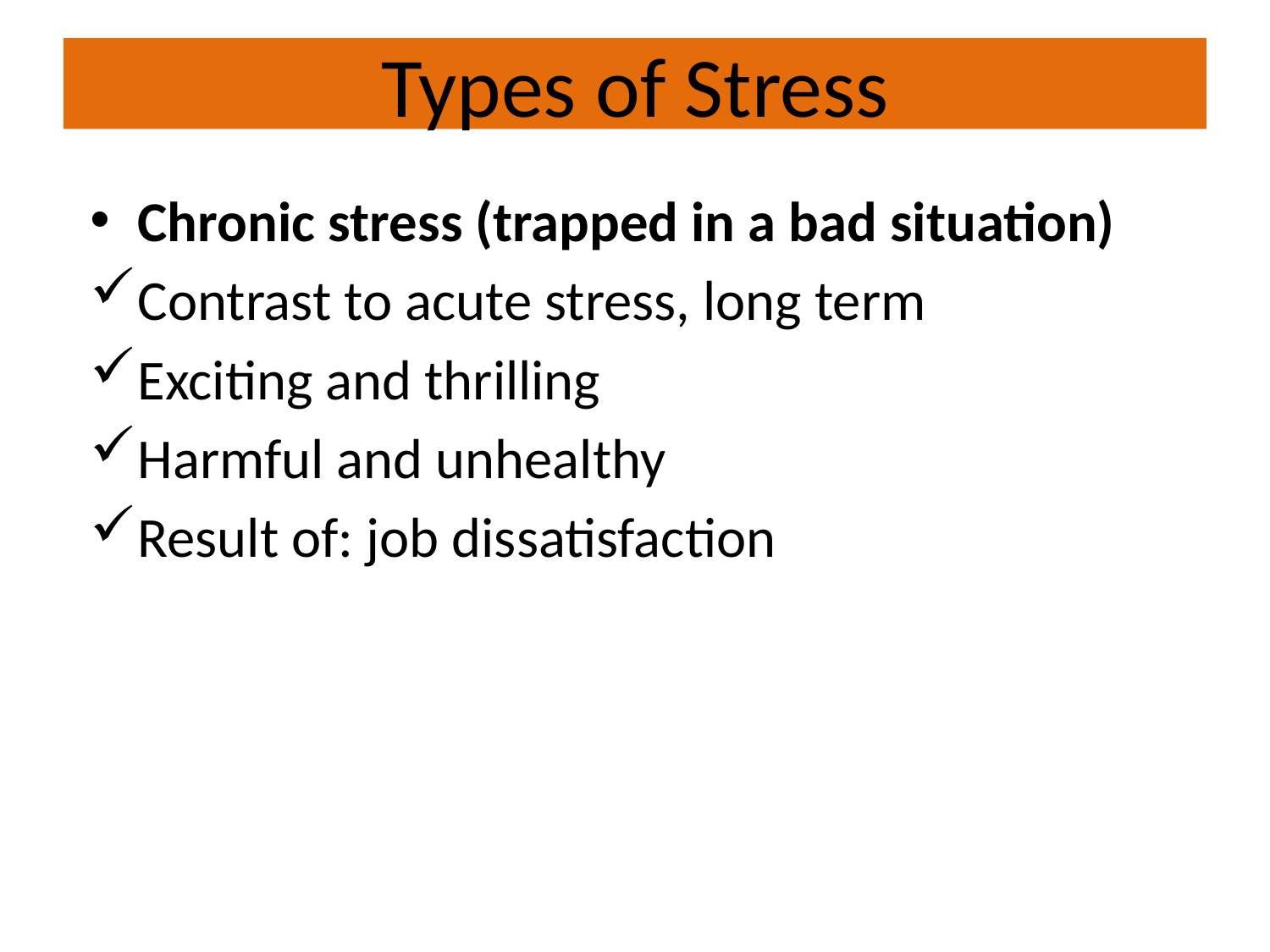

# Types of Stress
Chronic stress (trapped in a bad situation)
Contrast to acute stress, long term
Exciting and thrilling
Harmful and unhealthy
Result of: job dissatisfaction